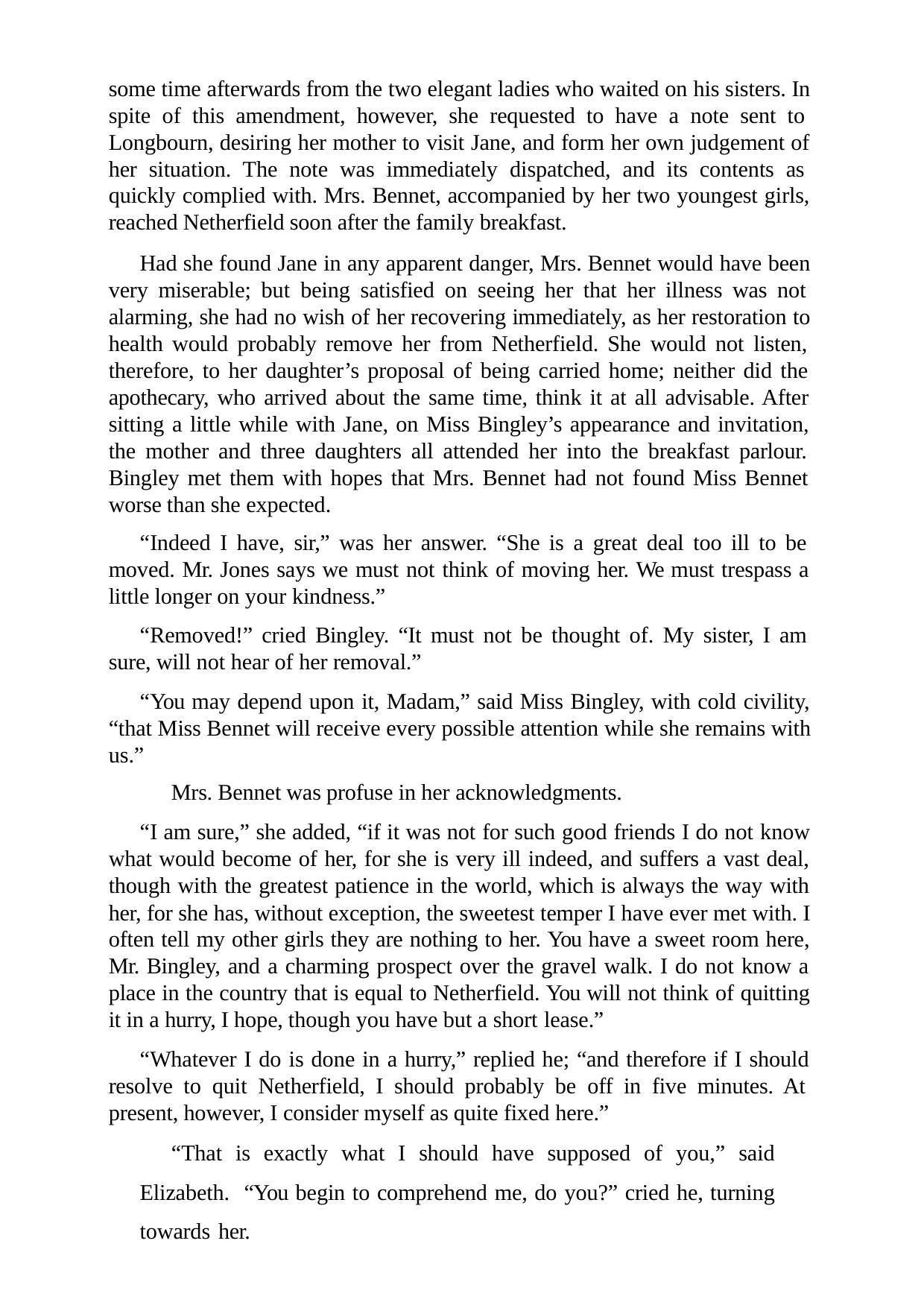

some time afterwards from the two elegant ladies who waited on his sisters. In  spite of this amendment, however, she requested to have a note sent to  Longbourn, desiring her mother to visit Jane, and form her own judgement of  her situation. The note was immediately dispatched, and its contents as  quickly complied with. Mrs. Bennet, accompanied by her two youngest girls,  reached Netherfield soon after the family breakfast.
Had she found Jane in any apparent danger, Mrs. Bennet would have been  very miserable; but being satisfied on seeing her that her illness was not  alarming, she had no wish of her recovering immediately, as her restoration to  health would probably remove her from Netherfield. She would not listen,  therefore, to her daughter’s proposal of being carried home; neither did the  apothecary, who arrived about the same time, think it at all advisable. After  sitting a little while with Jane, on Miss Bingley’s appearance and invitation,  the mother and three daughters all attended her into the breakfast parlour.  Bingley met them with hopes that Mrs. Bennet had not found Miss Bennet  worse than she expected.
“Indeed I have, sir,” was her answer. “She is a great deal too ill to be  moved. Mr. Jones says we must not think of moving her. We must trespass a  little longer on your kindness.”
“Removed!” cried Bingley. “It must not be thought of. My sister, I am  sure, will not hear of her removal.”
“You may depend upon it, Madam,” said Miss Bingley, with cold civility,  “that Miss Bennet will receive every possible attention while she remains with  us.”
Mrs. Bennet was profuse in her acknowledgments.
“I am sure,” she added, “if it was not for such good friends I do not know  what would become of her, for she is very ill indeed, and suffers a vast deal,  though with the greatest patience in the world, which is always the way with  her, for she has, without exception, the sweetest temper I have ever met with. I  often tell my other girls they are nothing to her. You have a sweet room here,  Mr. Bingley, and a charming prospect over the gravel walk. I do not know a  place in the country that is equal to Netherfield. You will not think of quitting  it in a hurry, I hope, though you have but a short lease.”
“Whatever I do is done in a hurry,” replied he; “and therefore if I should  resolve to quit Netherfield, I should probably be off in five minutes. At  present, however, I consider myself as quite fixed here.”
“That is exactly what I should have supposed of you,” said Elizabeth.  “You begin to comprehend me, do you?” cried he, turning towards her.